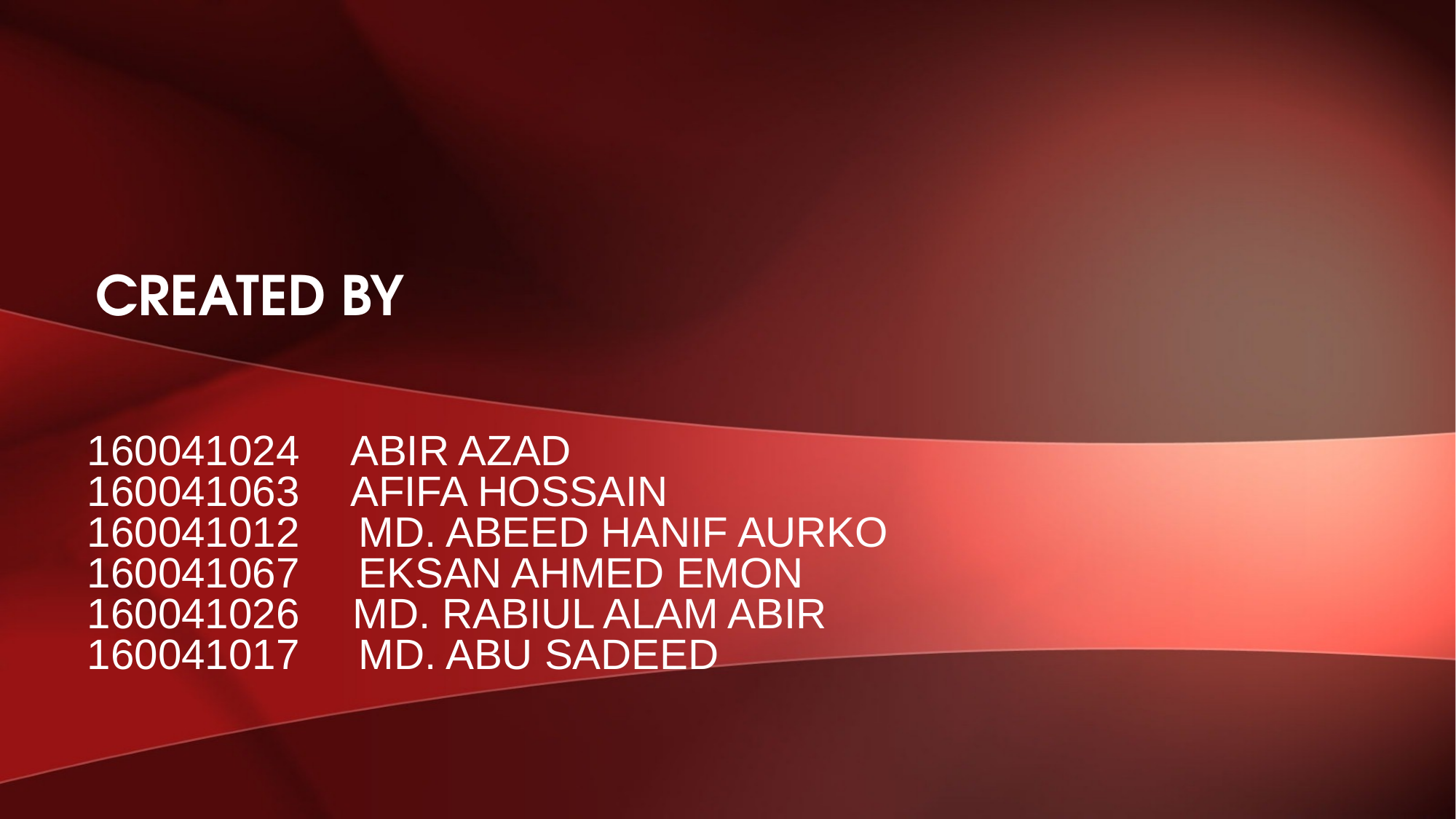

Created By
# 160041024	    Abir Azad 160041063	    Afifa Hossain 160041012     Md. Abeed Hanif Aurko 160041067     Eksan Ahmed Emon 160041026	    Md. Rabiul Alam Abir 160041017     Md. Abu Sadeed